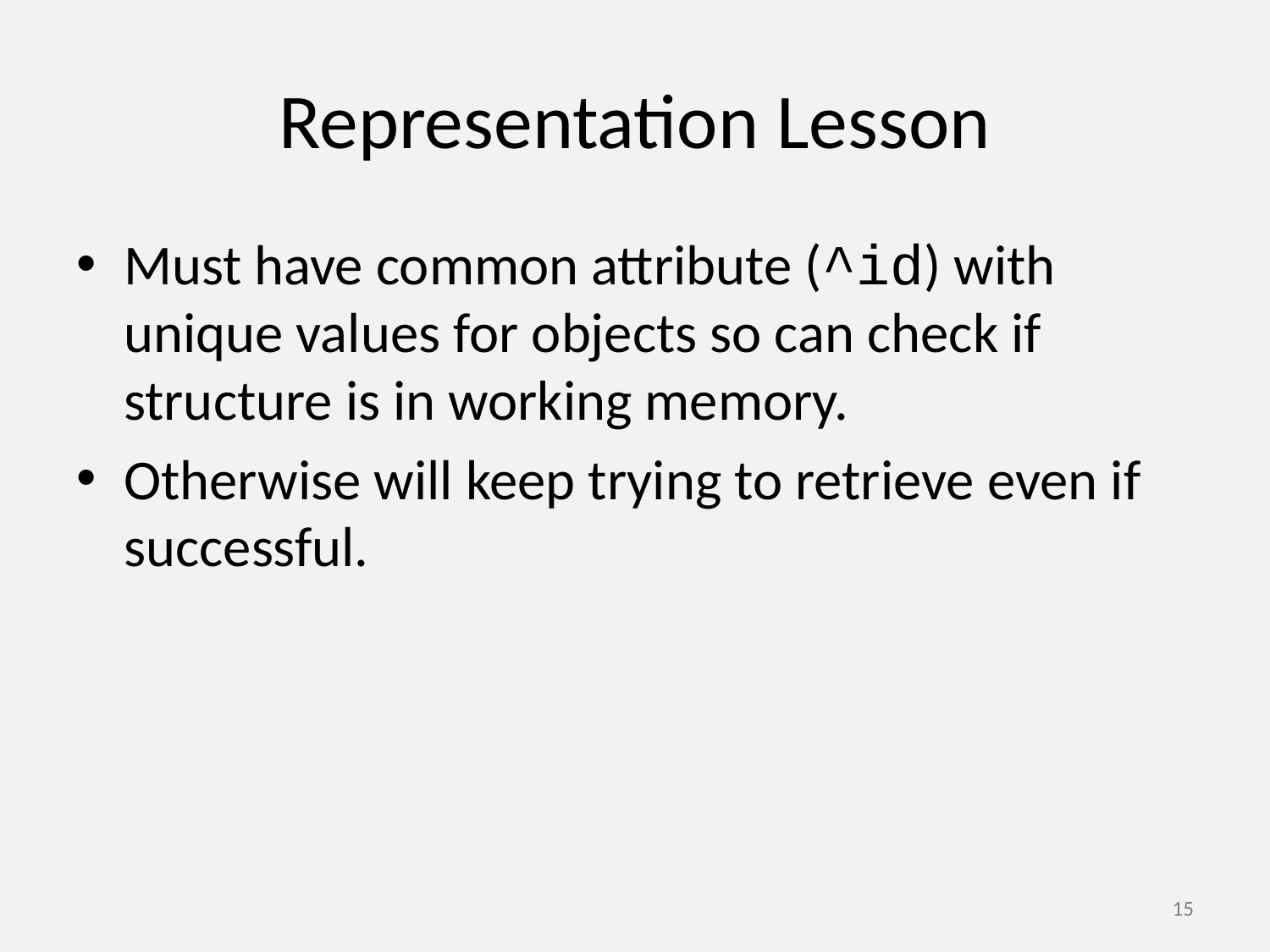

# Representation Lesson
Must have common attribute (^id) with unique values for objects so can check if structure is in working memory.
Otherwise will keep trying to retrieve even if successful.
15